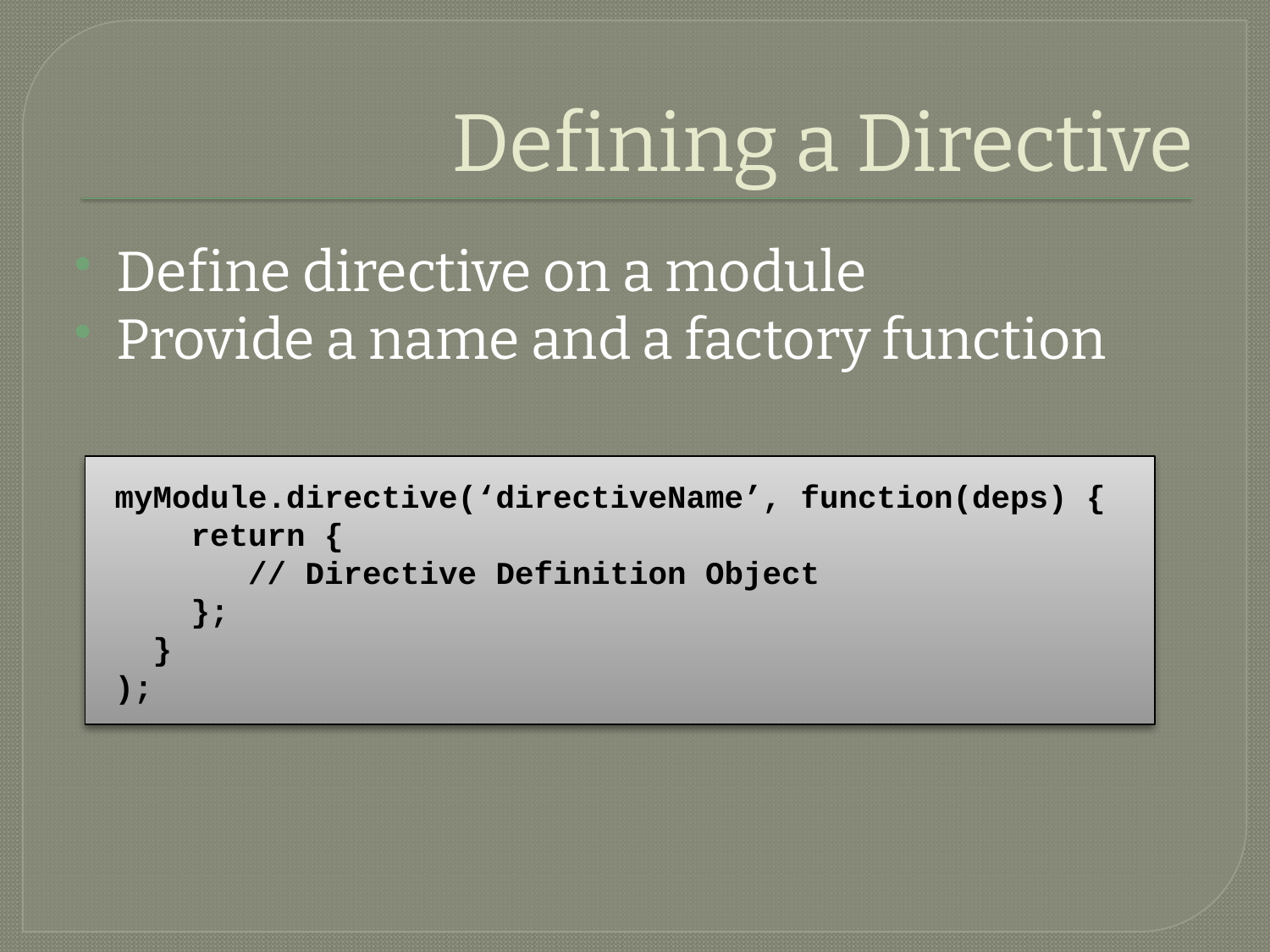

# Defining a Directive
Define directive on a module
Provide a name and a factory function
myModule.directive(‘directiveName’, function(deps) {
    return {
       // Directive Definition Object
    };
  }
);